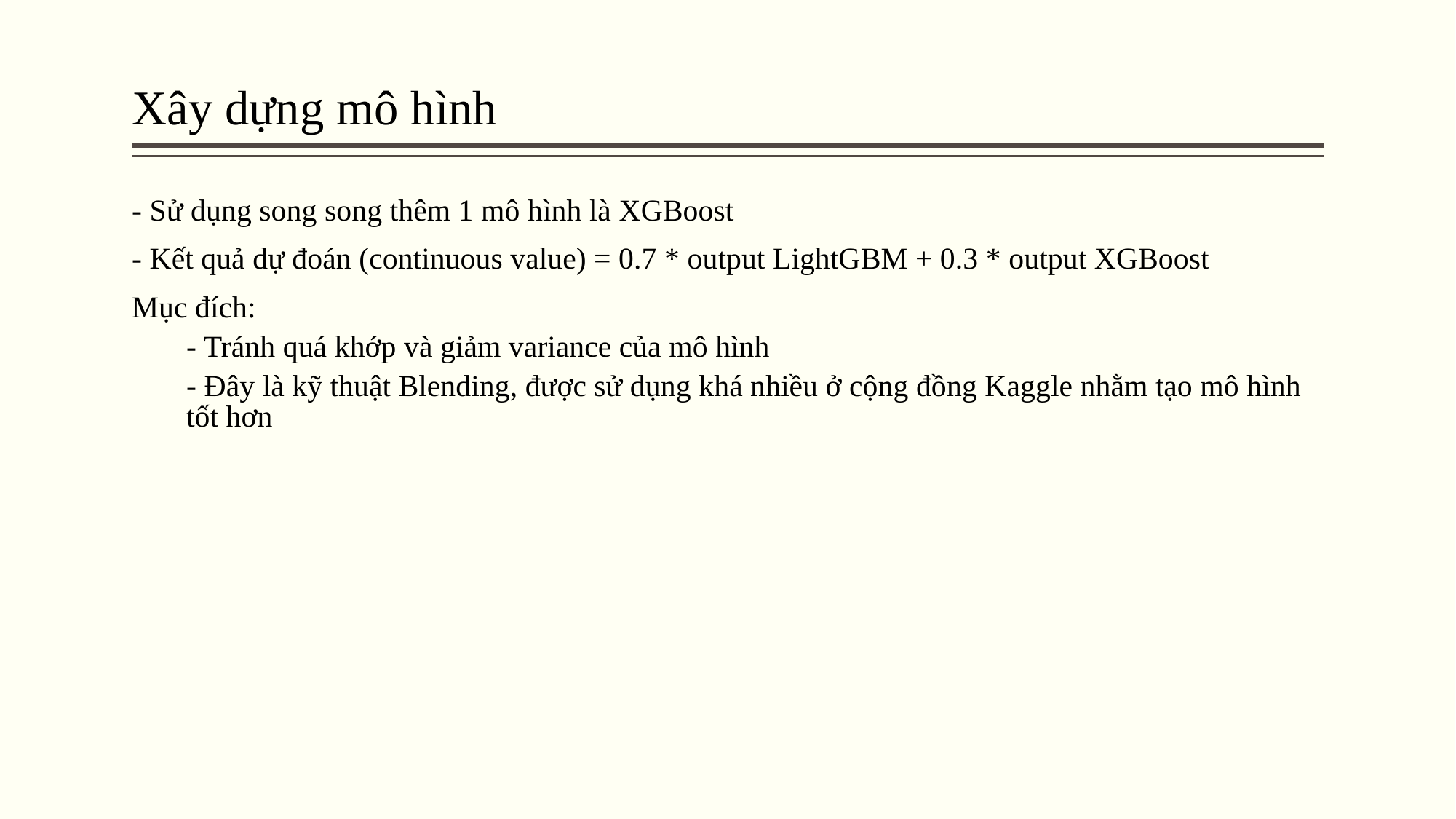

# Xây dựng mô hình
- Sử dụng song song thêm 1 mô hình là XGBoost
- Kết quả dự đoán (continuous value) = 0.7 * output LightGBM + 0.3 * output XGBoost
Mục đích:
- Tránh quá khớp và giảm variance của mô hình
- Đây là kỹ thuật Blending, được sử dụng khá nhiều ở cộng đồng Kaggle nhằm tạo mô hình tốt hơn